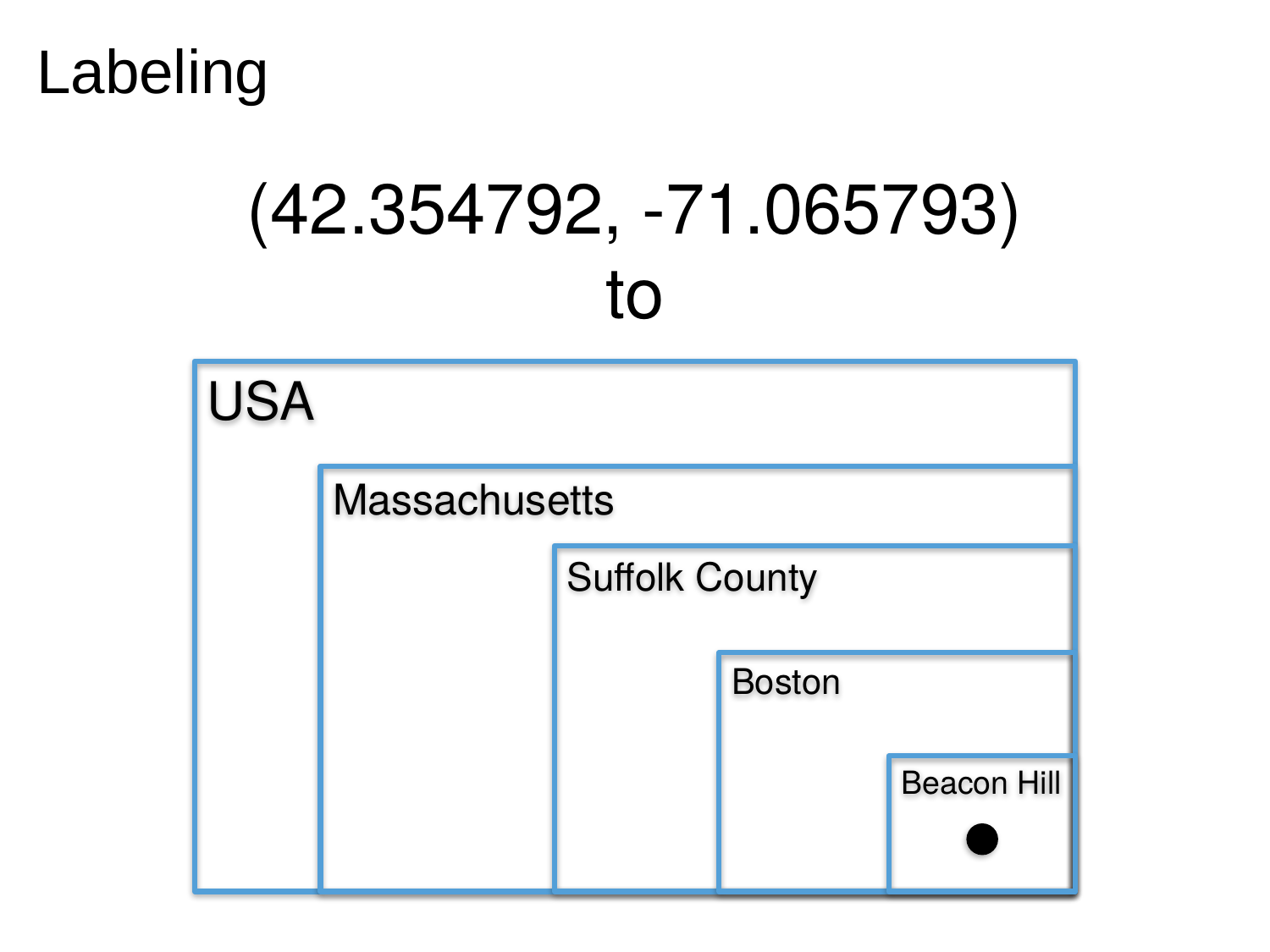

# Labeling
(42.354792, -71.065793)
to
USA
Massachusetts
Suffolk County
Boston
Beacon Hill